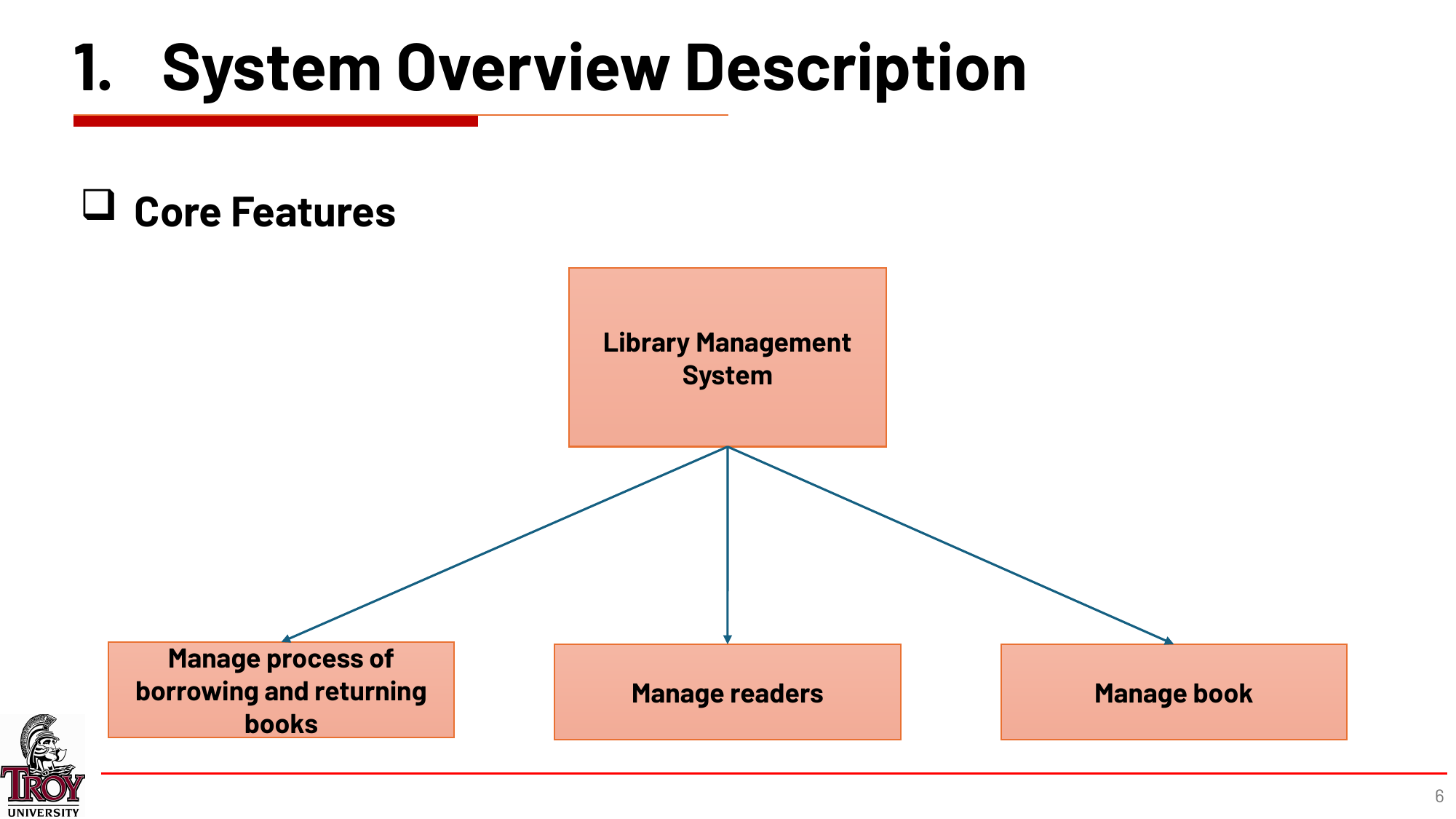

# System Overview Description
Core Features
Library Management System
Manage process of borrowing and returning books
Manage readers
Manage book
6